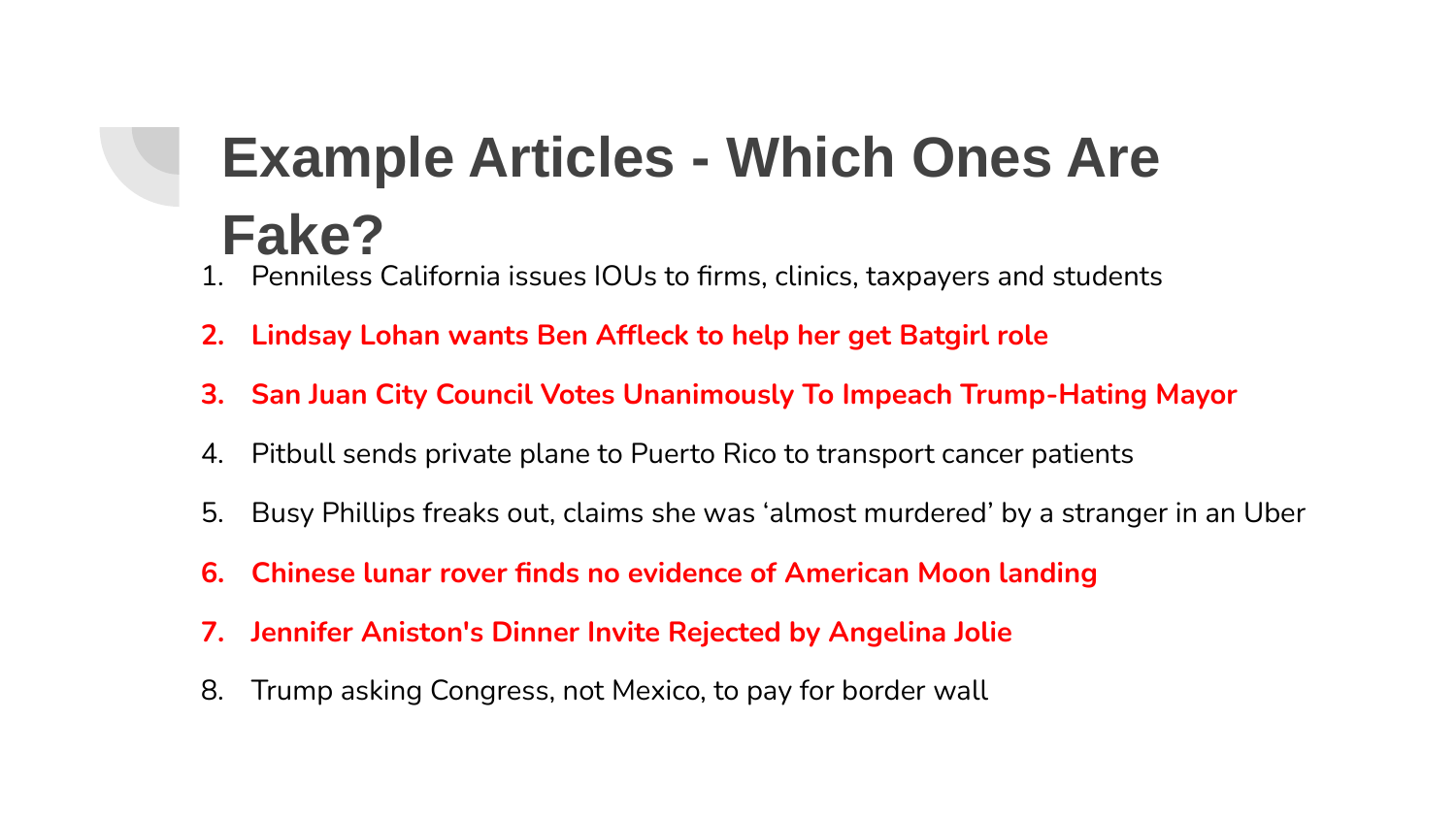

# Example Articles - Which Ones Are Fake?
Penniless California issues IOUs to firms, clinics, taxpayers and students
Lindsay Lohan wants Ben Affleck to help her get Batgirl role
San Juan City Council Votes Unanimously To Impeach Trump-Hating Mayor
Pitbull sends private plane to Puerto Rico to transport cancer patients
Busy Phillips freaks out, claims she was ‘almost murdered’ by a stranger in an Uber
Chinese lunar rover finds no evidence of American Moon landing
Jennifer Aniston's Dinner Invite Rejected by Angelina Jolie
Trump asking Congress, not Mexico, to pay for border wall